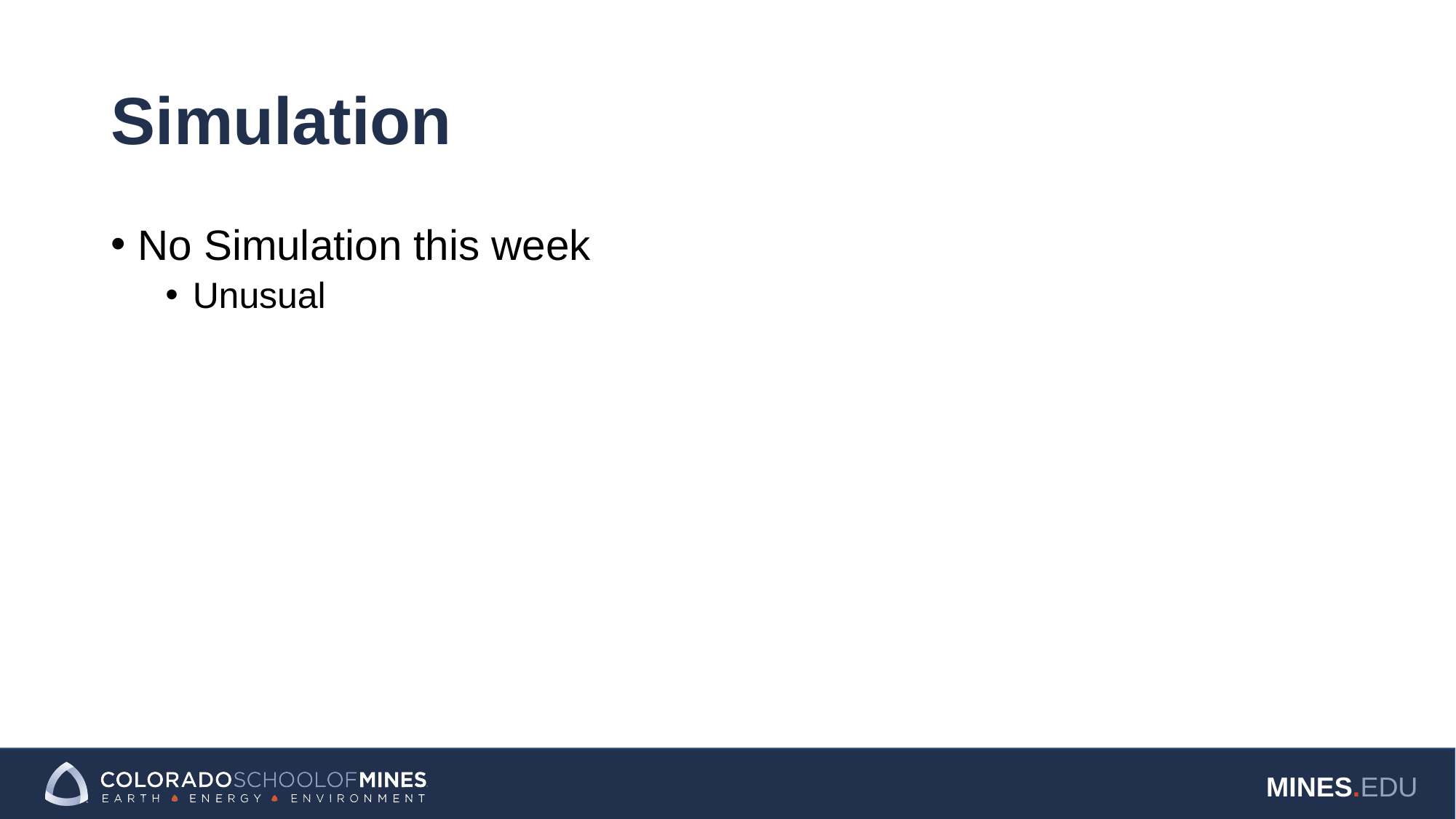

# Simulation
No Simulation this week
Unusual